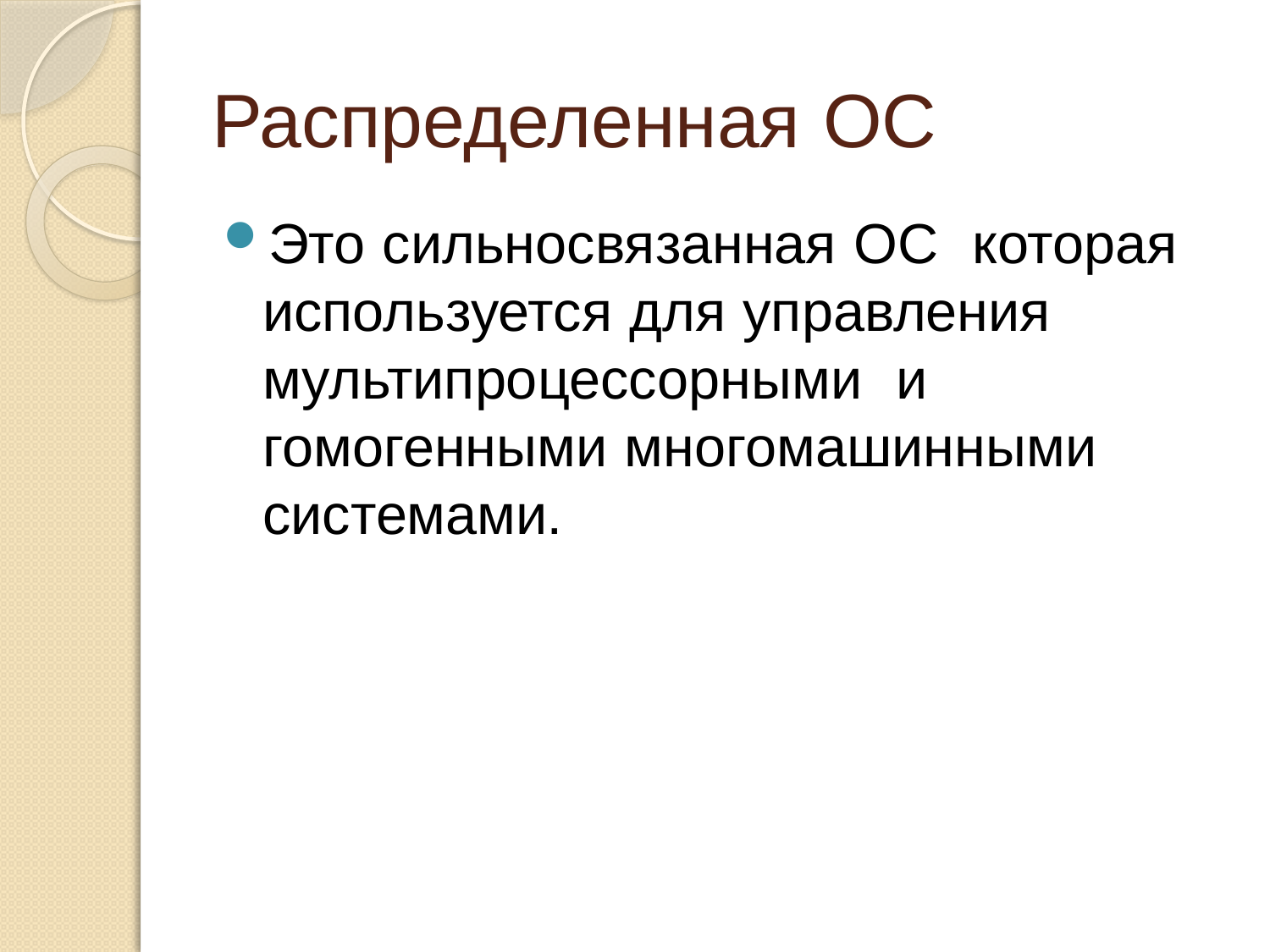

# Распределенная ОС
Это сильносвязанная ОС  которая используется для управления мультипроцессорными  и гомогенными многомашинными системами.